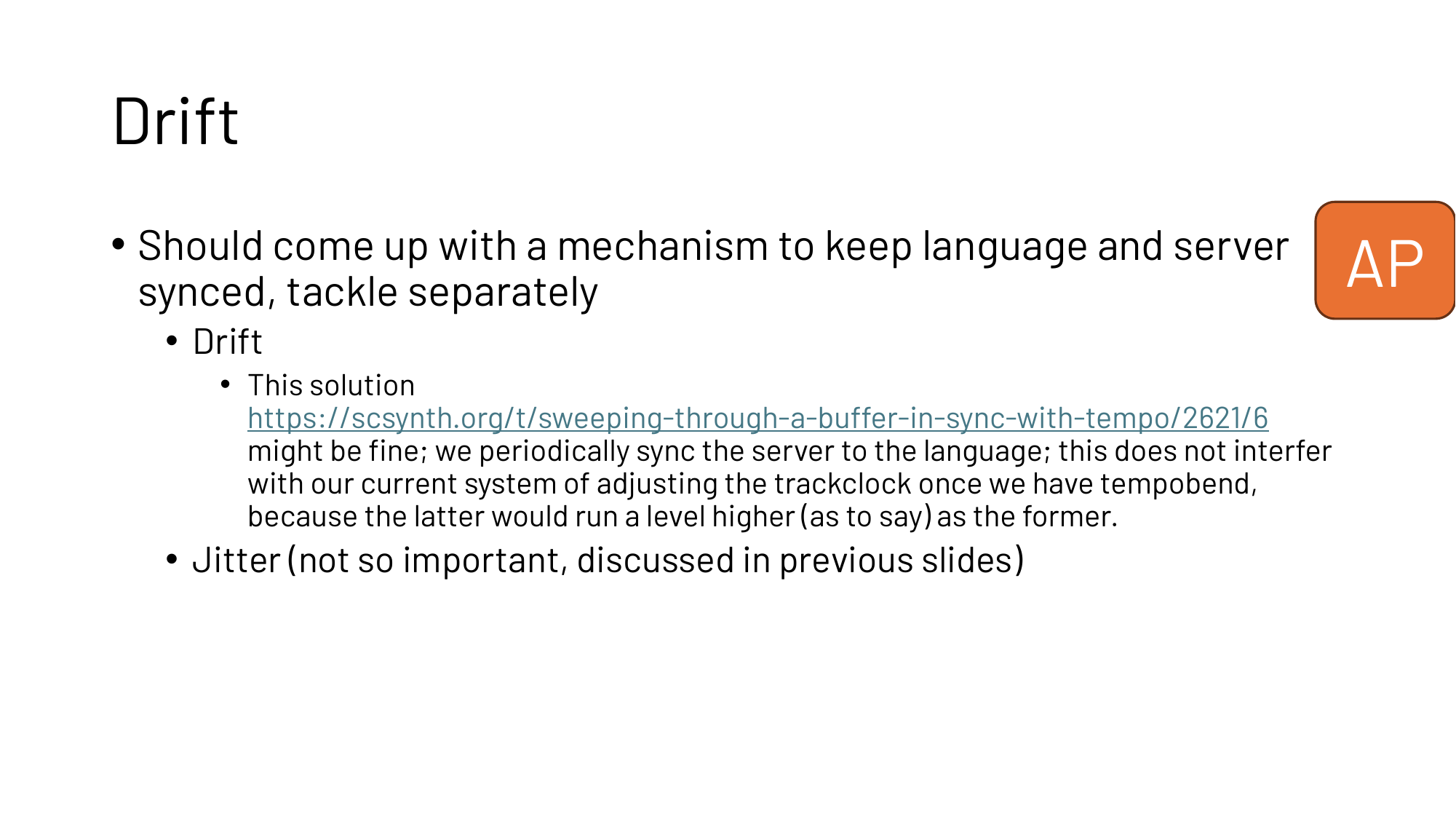

# Drift
AP
Should come up with a mechanism to keep language and server synced, tackle separately
Drift
This solution https://scsynth.org/t/sweeping-through-a-buffer-in-sync-with-tempo/2621/6 might be fine; we periodically sync the server to the language; this does not interfer with our current system of adjusting the trackclock once we have tempobend, because the latter would run a level higher (as to say) as the former.
Jitter (not so important, discussed in previous slides)